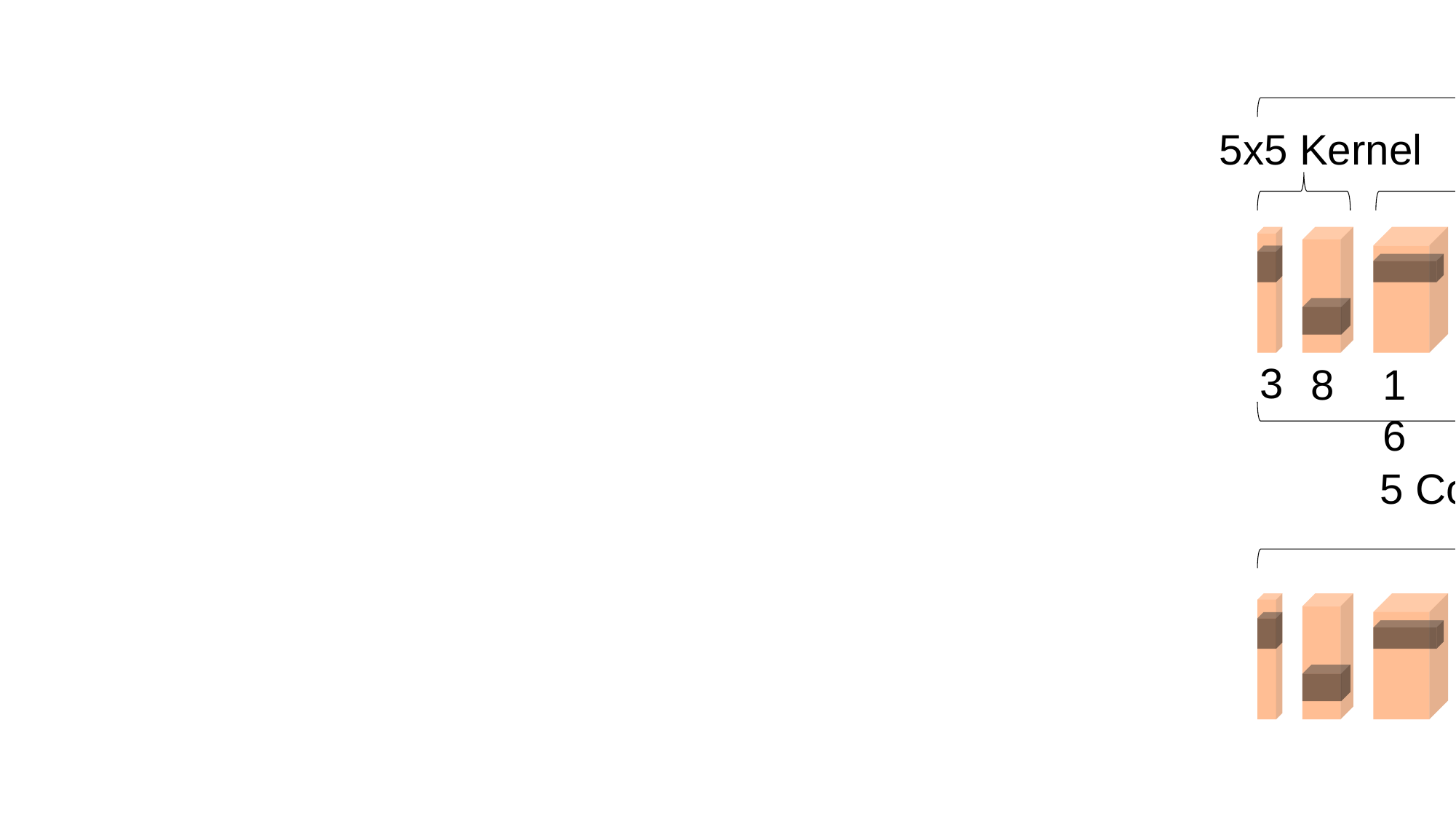

Stride 2

5x5 Kernel
3x3 Kernel
32

16
8

3

3
8
16
32
64
64
4 Linear Layers
5 Convolutional Layers